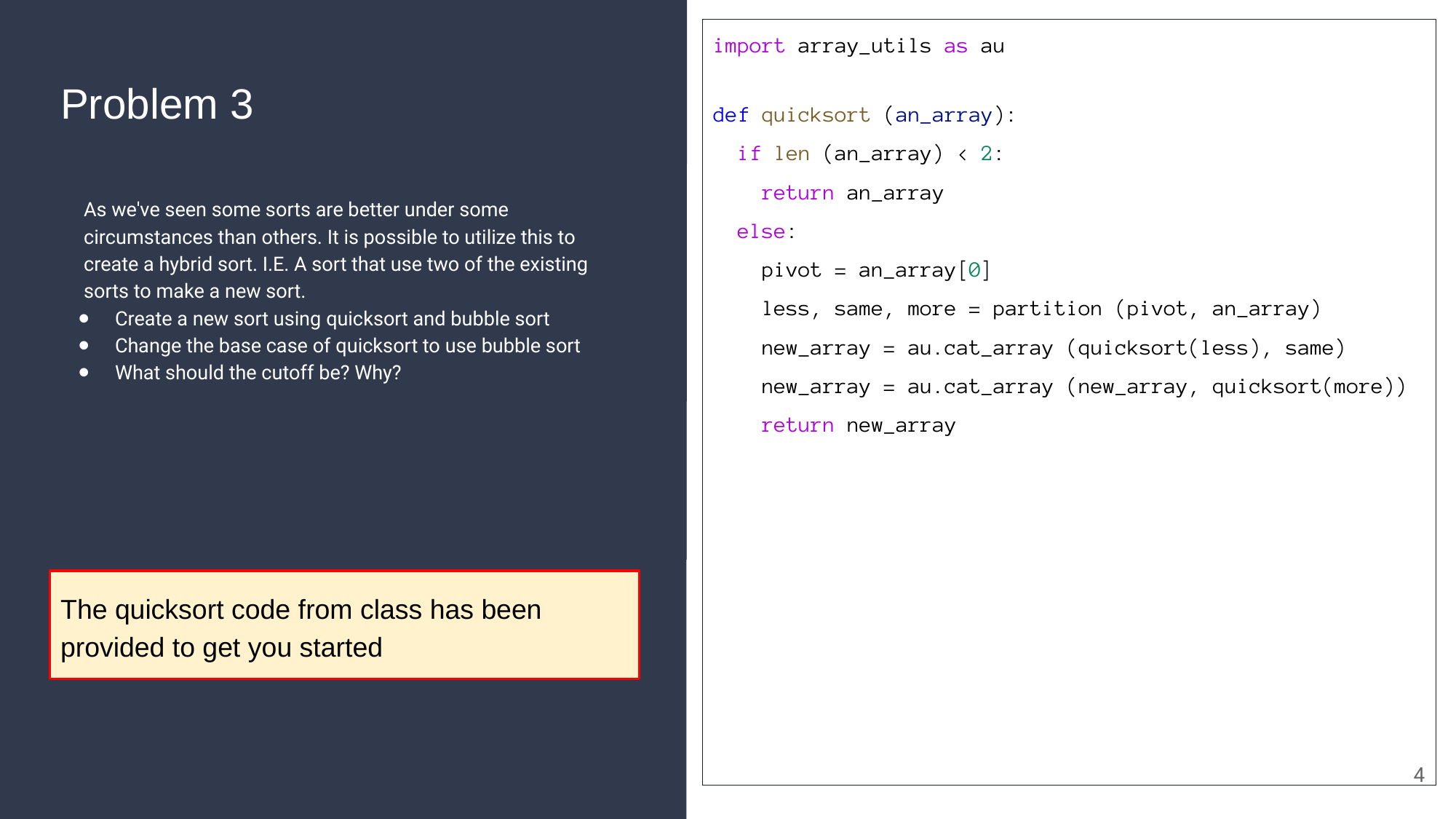

import array_utils as au

def quicksort (an_array):
  if len (an_array) < 2:
    return an_array
  else:
    pivot = an_array[0]
    less, same, more = partition (pivot, an_array)
    new_array = au.cat_array (quicksort(less), same)
    new_array = au.cat_array (new_array, quicksort(more))
    return new_array

# Problem 3
As we've seen some sorts are better under some circumstances than others. It is possible to utilize this to create a hybrid sort. I.E. A sort that use two of the existing sorts to make a new sort.
Create a new sort using quicksort and bubble sort
Change the base case of quicksort to use bubble sort
What should the cutoff be? Why?
The quicksort code from class has been provided to get you started
4